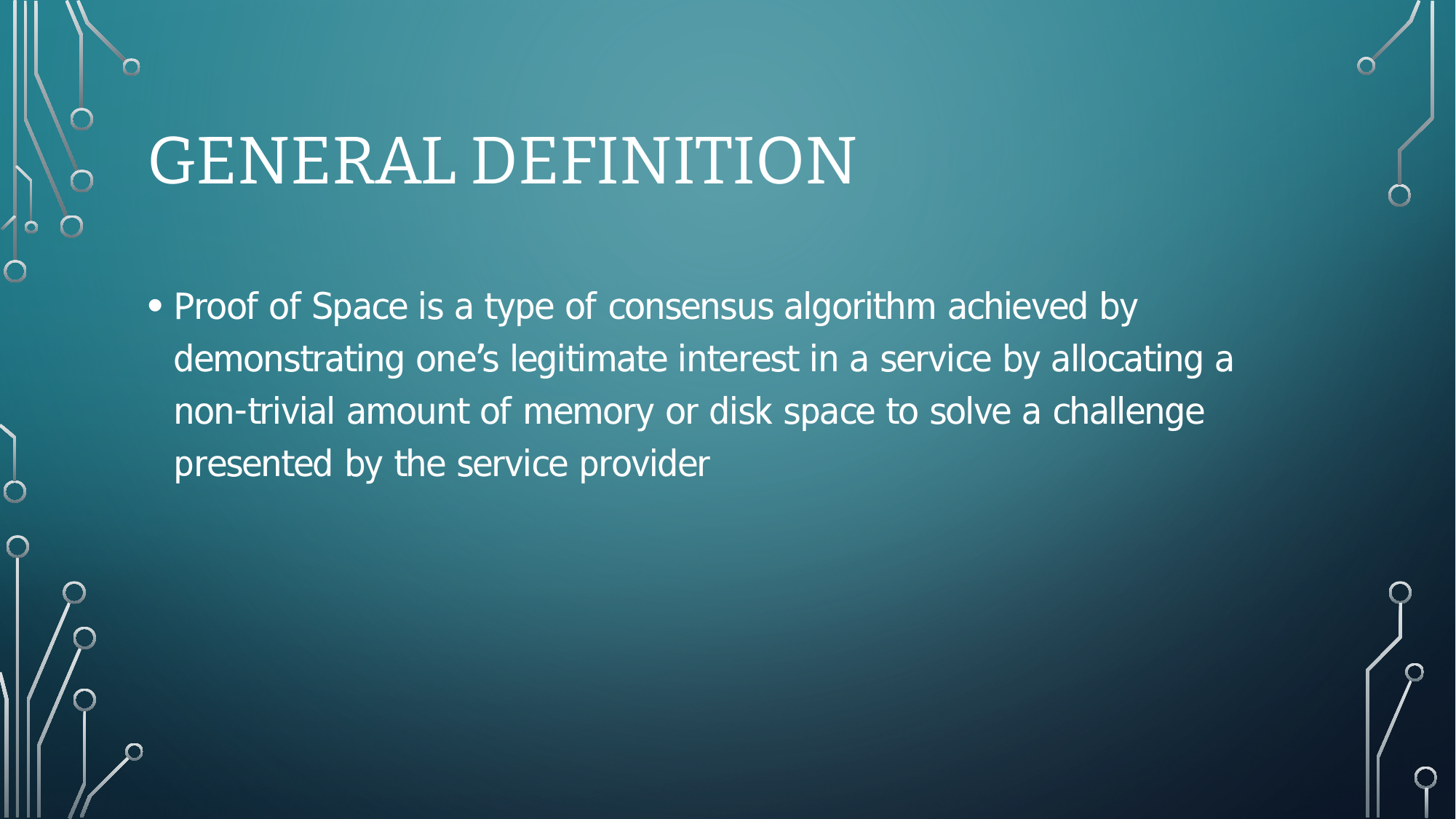

# General Definition
Proof of Space is a type of consensus algorithm achieved by demonstrating one’s legitimate interest in a service by allocating a non-trivial amount of memory or disk space to solve a challenge presented by the service provider